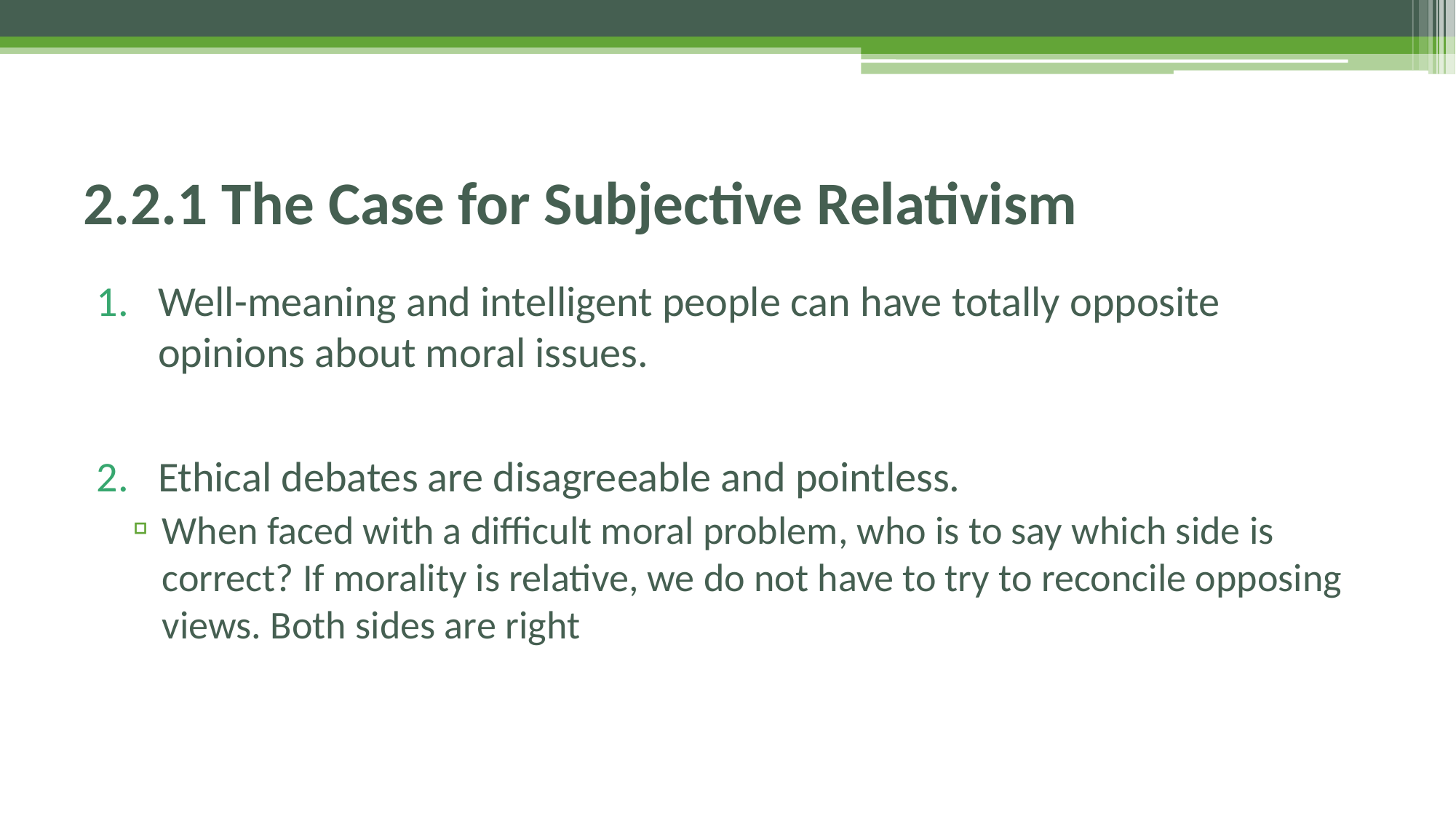

# 2.2.1 The Case for Subjective Relativism
Well-meaning and intelligent people can have totally opposite opinions about moral issues.

Ethical debates are disagreeable and pointless.
When faced with a difficult moral problem, who is to say which side is correct? If morality is relative, we do not have to try to reconcile opposing views. Both sides are right